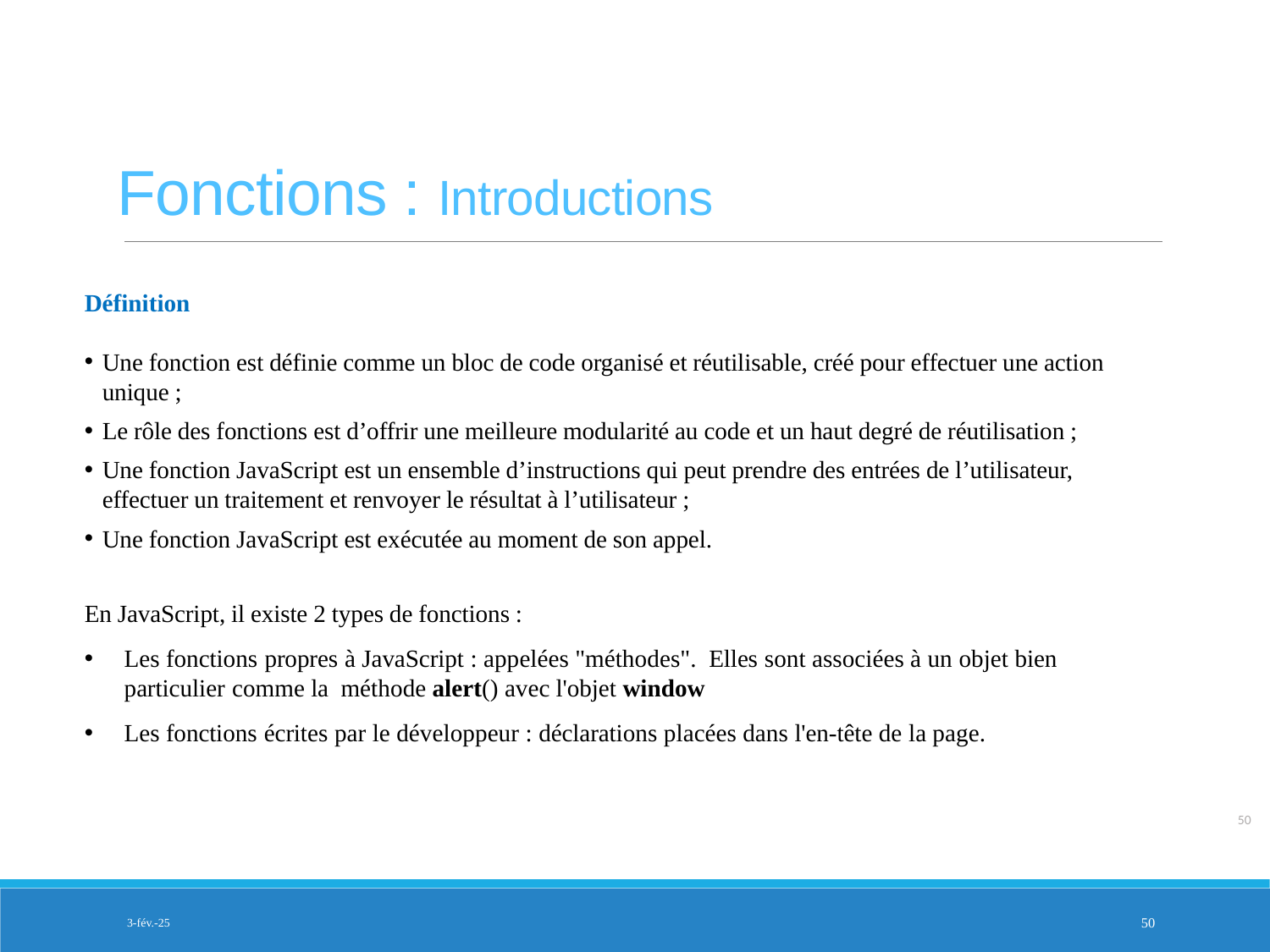

Fonctions : Introductions
Définition

Une fonction est définie comme un bloc de code organisé et réutilisable, créé pour effectuer une action unique ;
Le rôle des fonctions est d’offrir une meilleure modularité au code et un haut degré de réutilisation ;
Une fonction JavaScript est un ensemble d’instructions qui peut prendre des entrées de l’utilisateur, effectuer un traitement et renvoyer le résultat à l’utilisateur ;
Une fonction JavaScript est exécutée au moment de son appel.

En JavaScript, il existe 2 types de fonctions :
Les fonctions propres à JavaScript : appelées "méthodes".  Elles sont associées à un objet bien particulier comme la  méthode alert() avec l'objet window
Les fonctions écrites par le développeur : déclarations placées dans l'en-tête de la page.

50
3-fév.-25
50